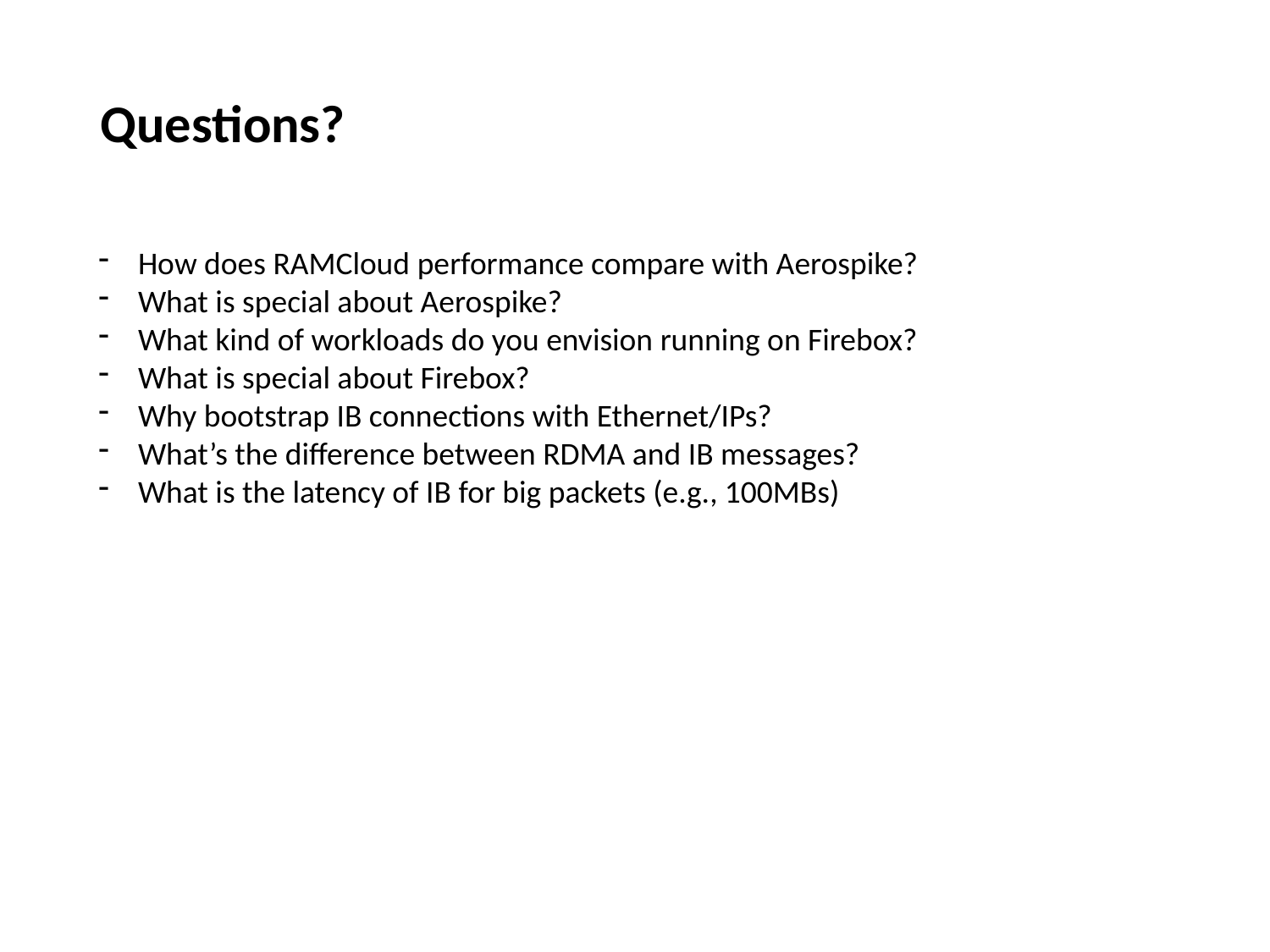

Questions?
How does RAMCloud performance compare with Aerospike?
What is special about Aerospike?
What kind of workloads do you envision running on Firebox?
What is special about Firebox?
Why bootstrap IB connections with Ethernet/IPs?
What’s the difference between RDMA and IB messages?
What is the latency of IB for big packets (e.g., 100MBs)